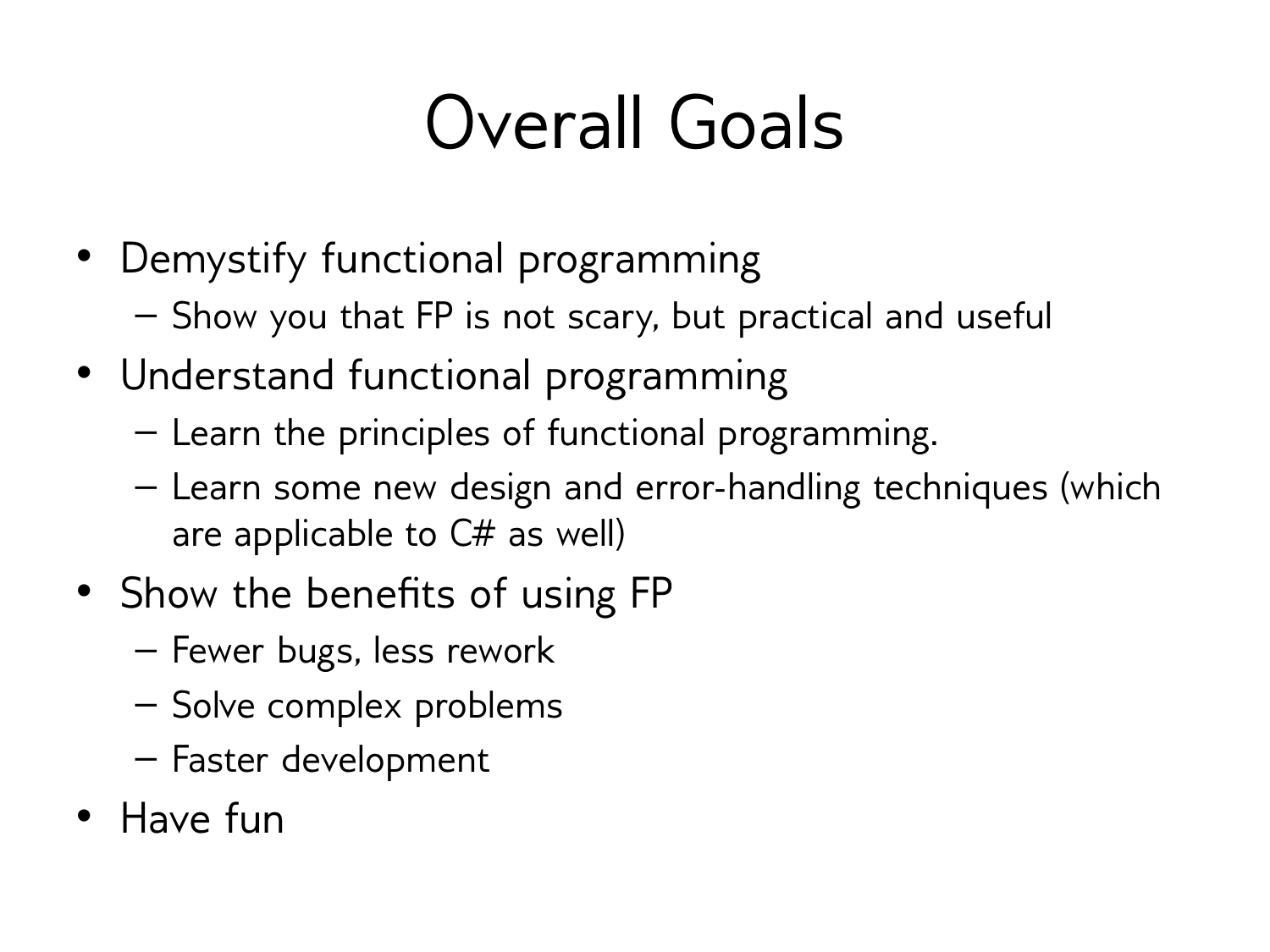

# Overall Goals
Demystify functional programming
Show you that FP is not scary, but practical and useful
Understand functional programming
Learn the principles of functional programming.
Learn some new design and error-handling techniques (which are applicable to C# as well)
Show the benefits of using FP
Fewer bugs, less rework
Solve complex problems
Faster development
Have fun